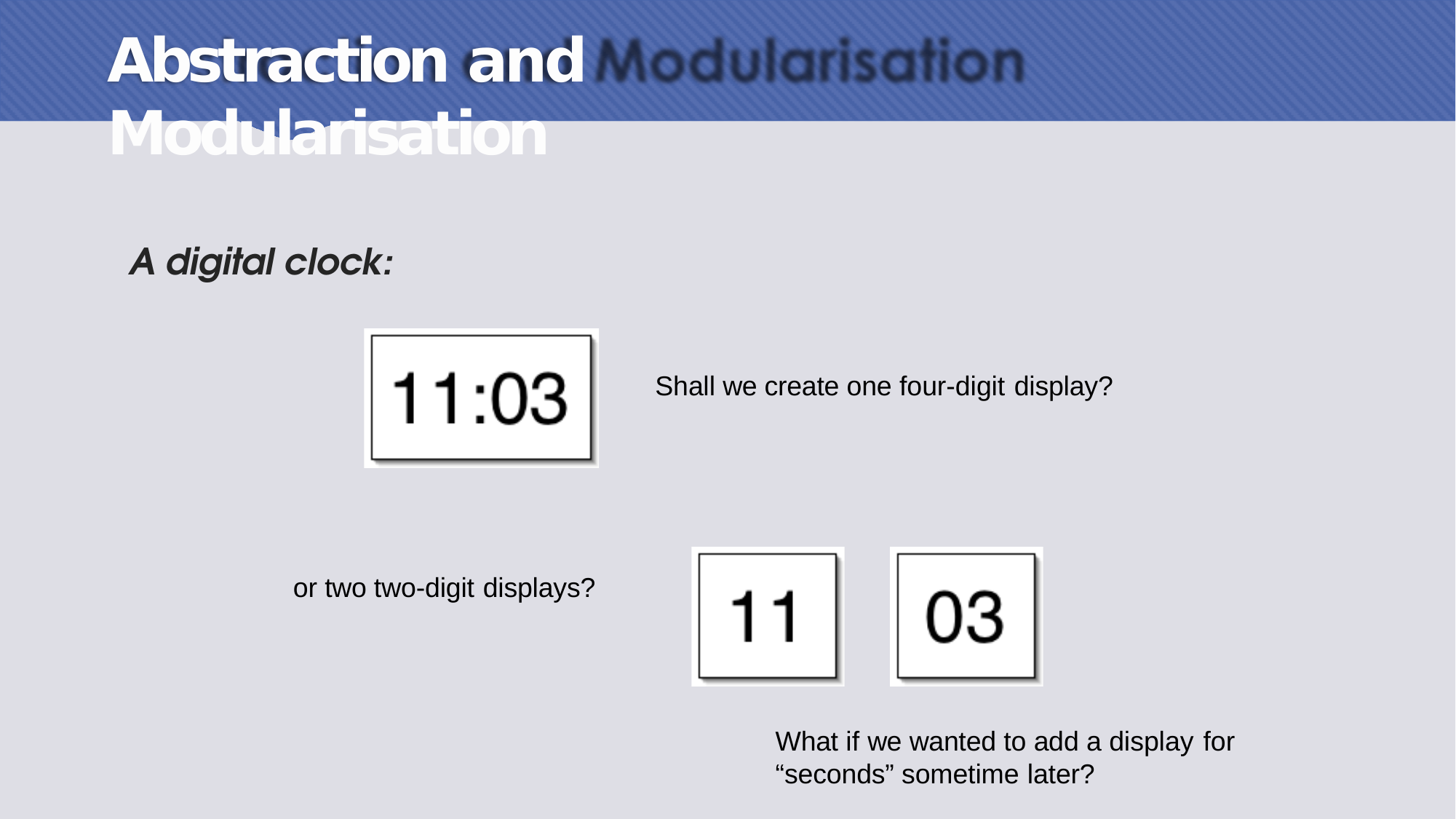

# Abstraction and Modularisation
A digital clock:

Shall we create one four-digit display?

or two two-digit displays?
What if we wanted to add a display for
“seconds” sometime later?